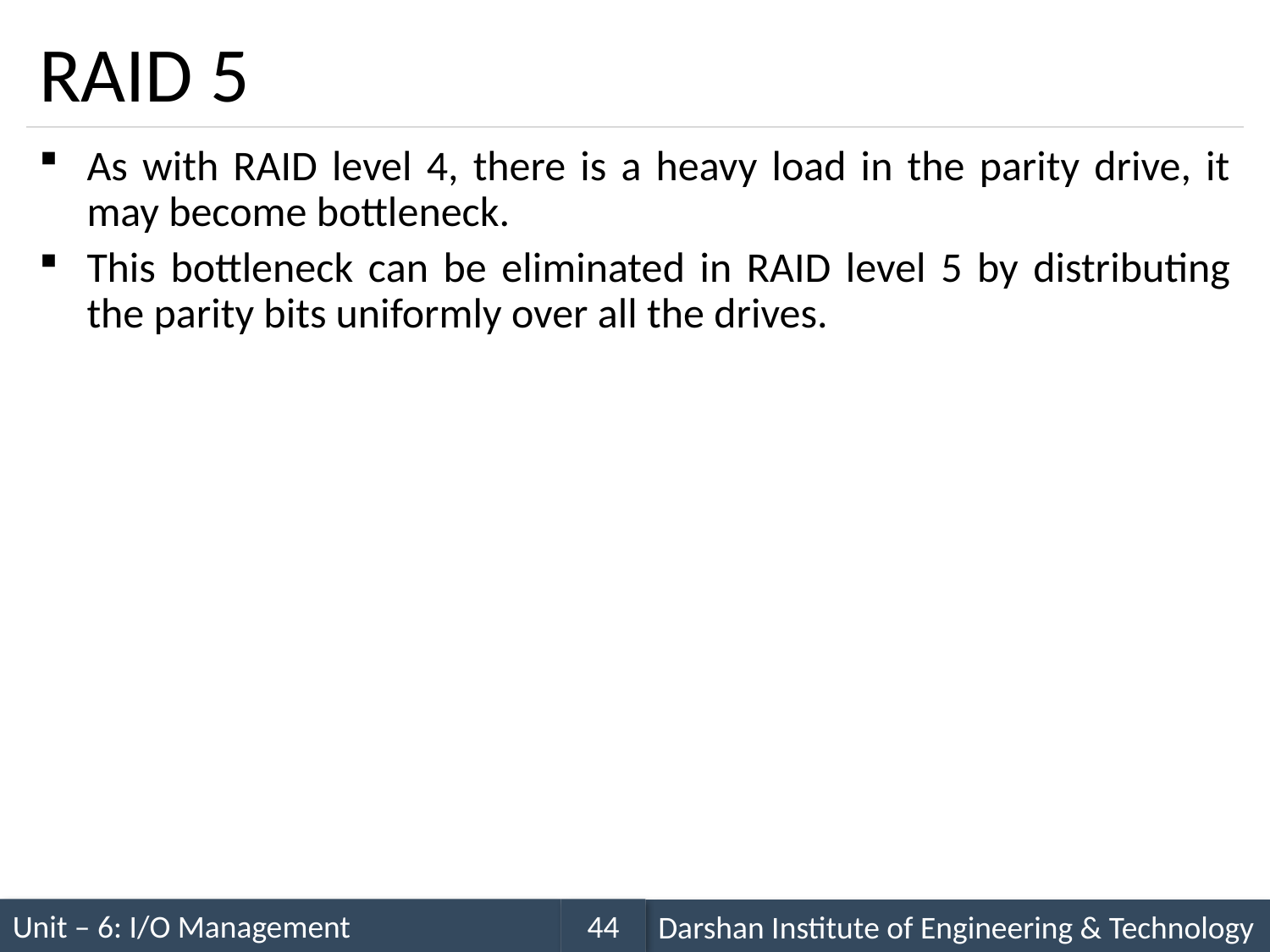

# RAID 5
As with RAID level 4, there is a heavy load in the parity drive, it may become bottleneck.
This bottleneck can be eliminated in RAID level 5 by distributing the parity bits uniformly over all the drives.